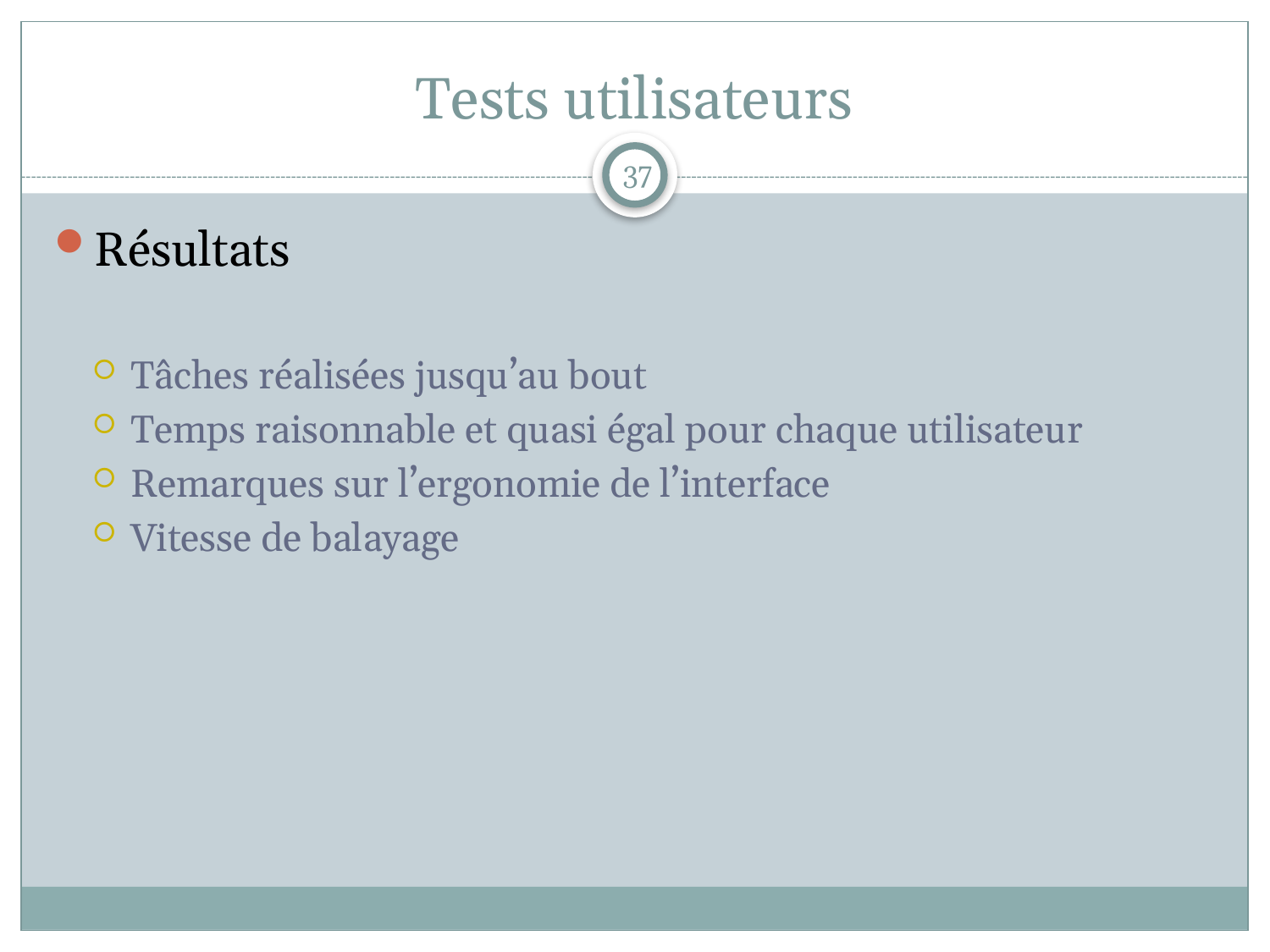

# Tests utilisateurs
37
Résultats

Tâches réalisées jusqu’au bout
Temps raisonnable et quasi égal pour chaque utilisateur
Remarques sur l’ergonomie de l’interface
Vitesse de balayage